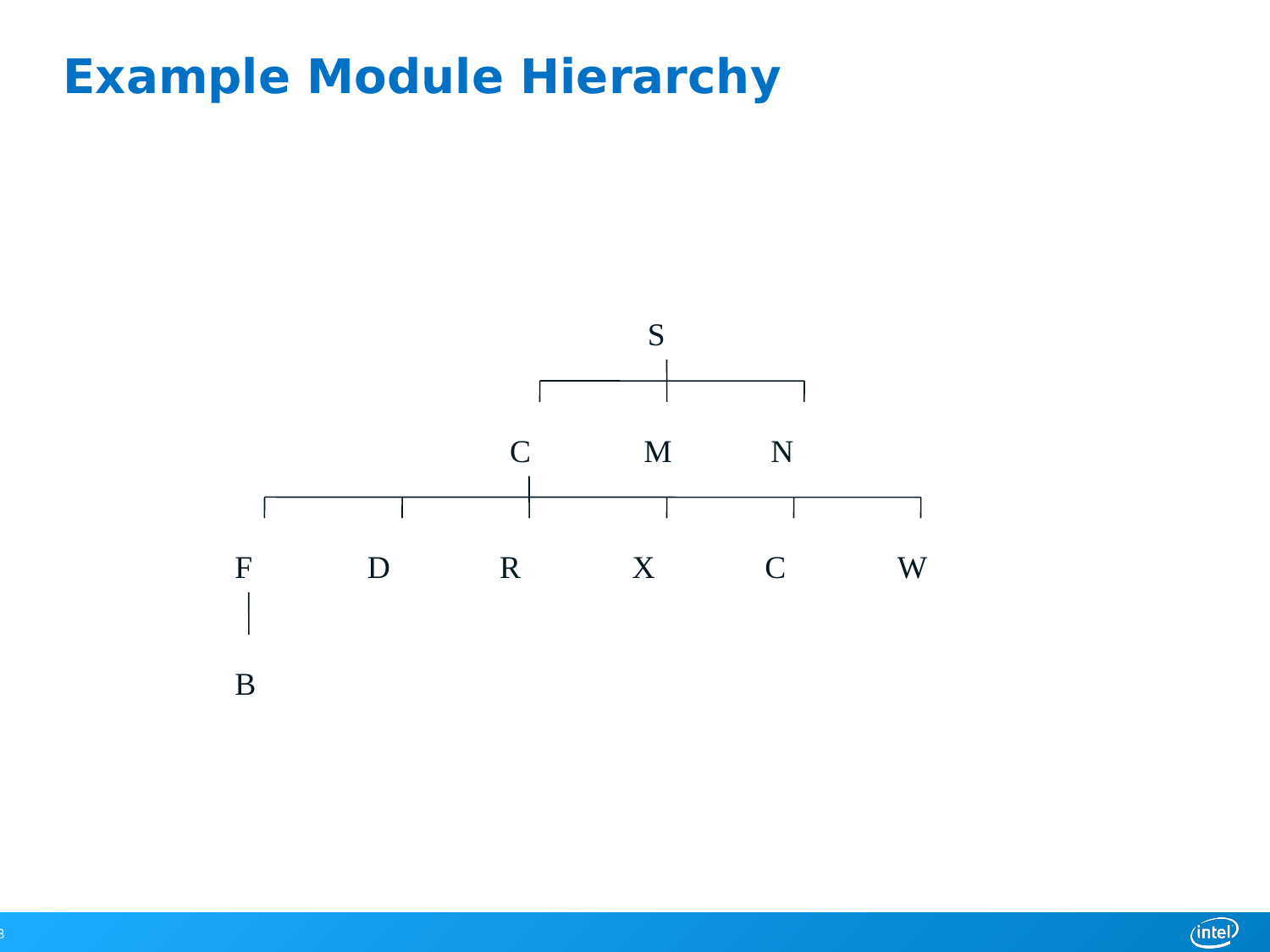

# Example Module Hierarchy
S

C
M
N

F
D
R
X
C
W

B